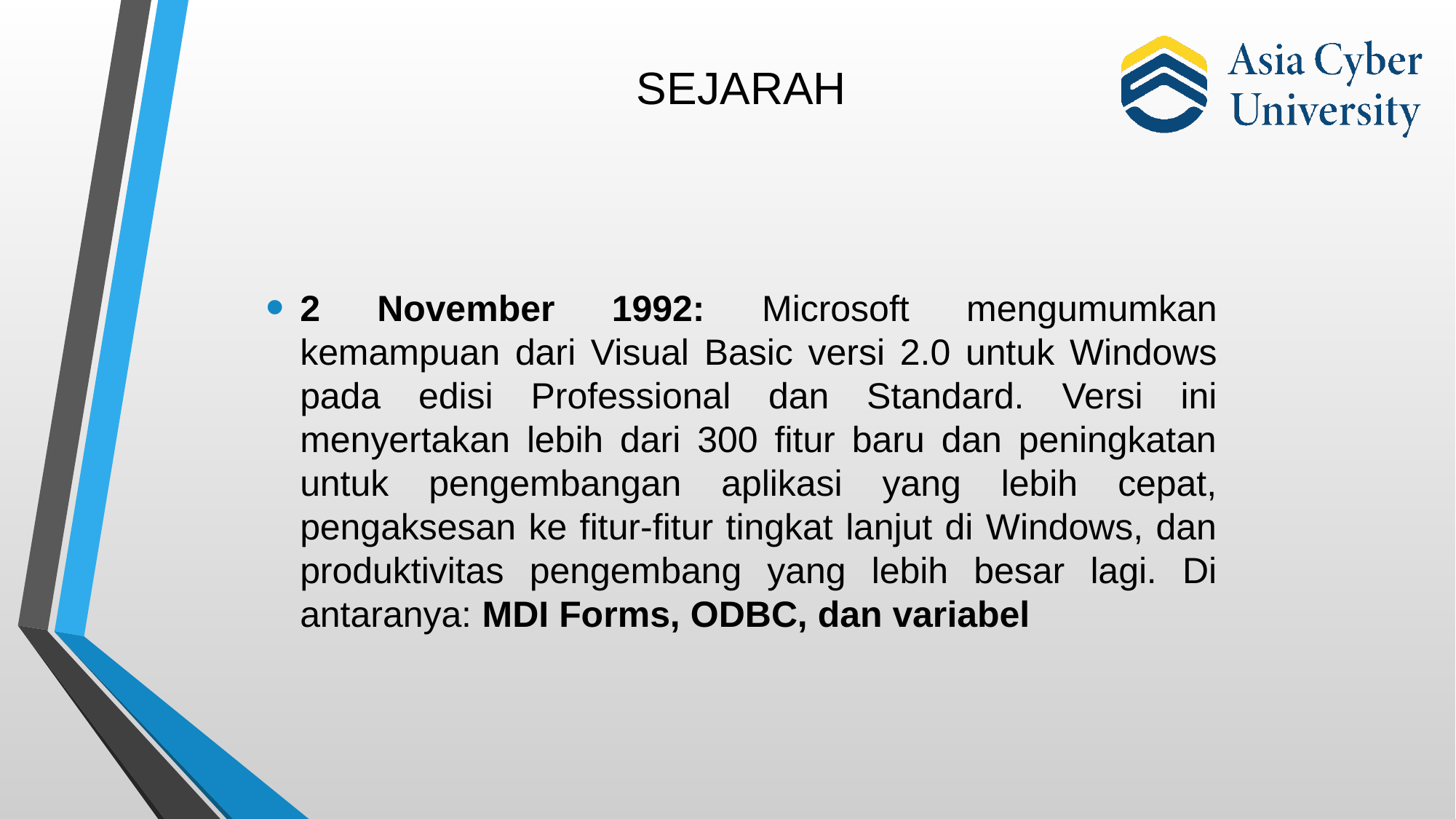

# SEJARAH
2 November 1992: Microsoft mengumumkan kemampuan dari Visual Basic versi 2.0 untuk Windows pada edisi Professional dan Standard. Versi ini menyertakan lebih dari 300 fitur baru dan peningkatan untuk pengembangan aplikasi yang lebih cepat, pengaksesan ke fitur-fitur tingkat lanjut di Windows, dan produktivitas pengembang yang lebih besar lagi. Di antaranya: MDI Forms, ODBC, dan variabel